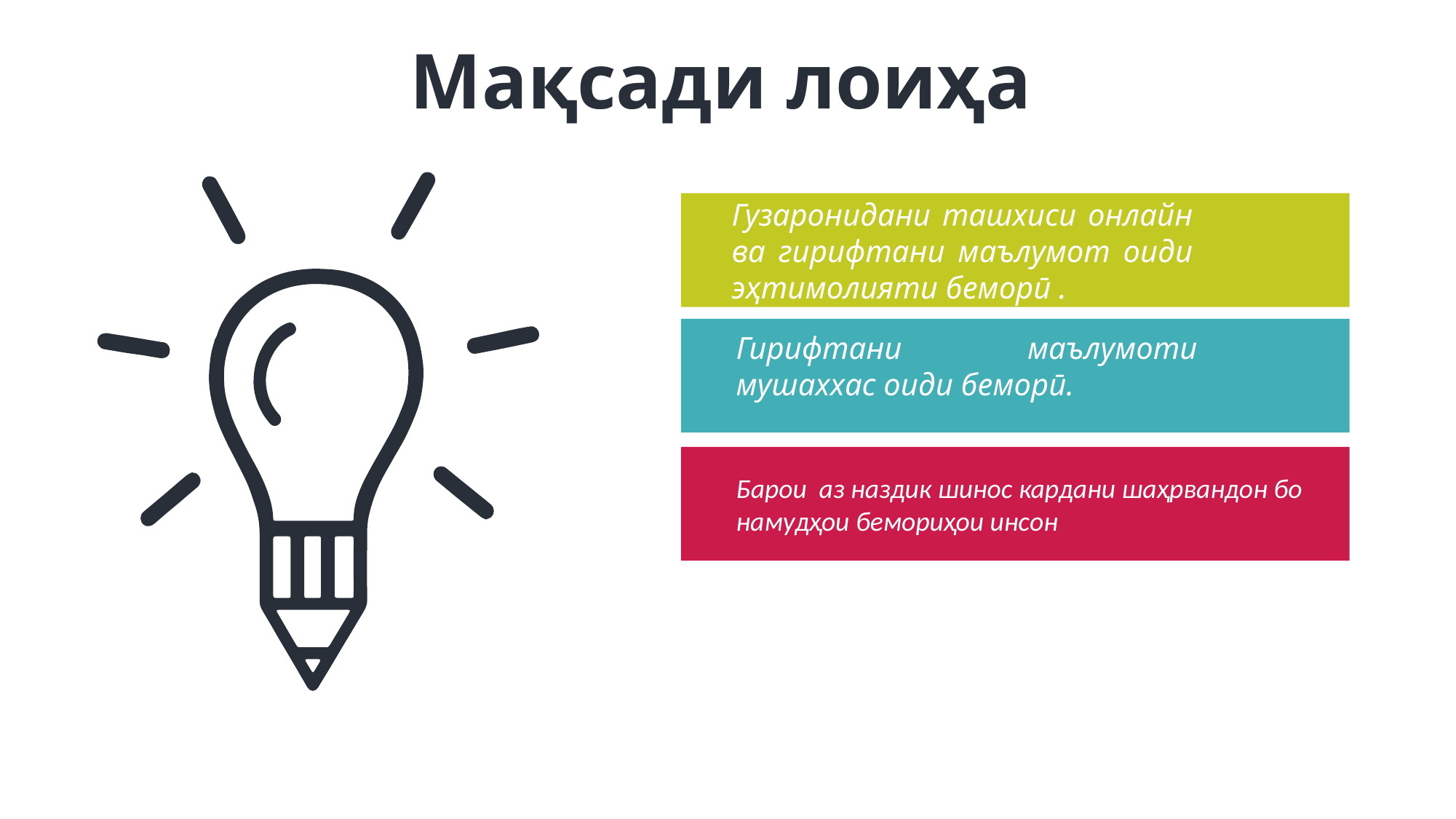

Мақсади лоиҳа

Гузаронидани ташхиси онлайн ва гирифтани маълумот оиди эҳтимолияти беморӣ .

Гирифтани маълумоти мушаххас оиди беморӣ.

Барои  аз наздик шинос кардани шаҳрвандон бо намудҳои бемориҳои инсон